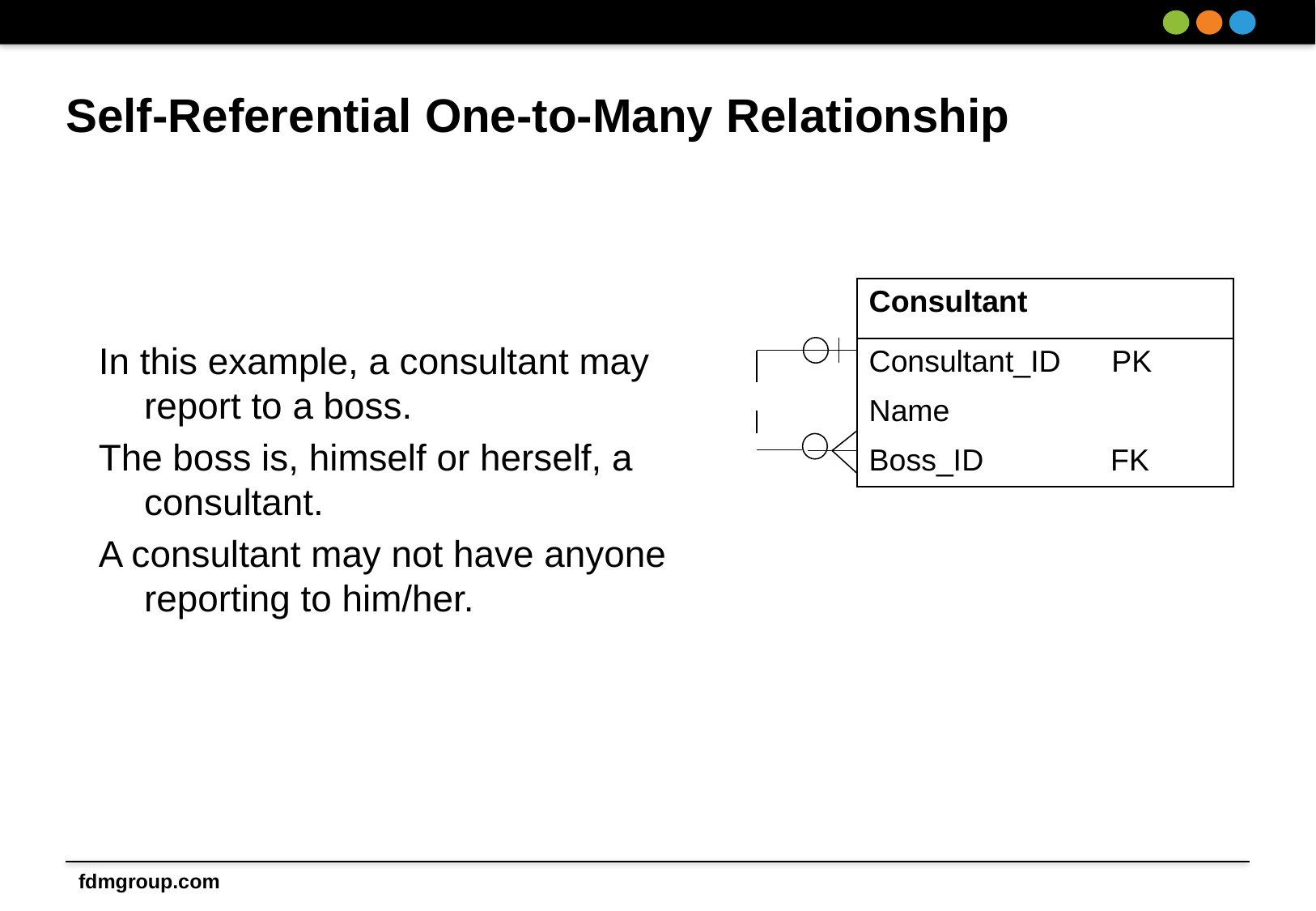

# Self-Referential One-to-Many Relationship
| Consultant |
| --- |
| Consultant\_ID PK |
| Name |
| Boss\_ID FK |
In this example, a consultant may report to a boss.
The boss is, himself or herself, a consultant.
A consultant may not have anyone reporting to him/her.